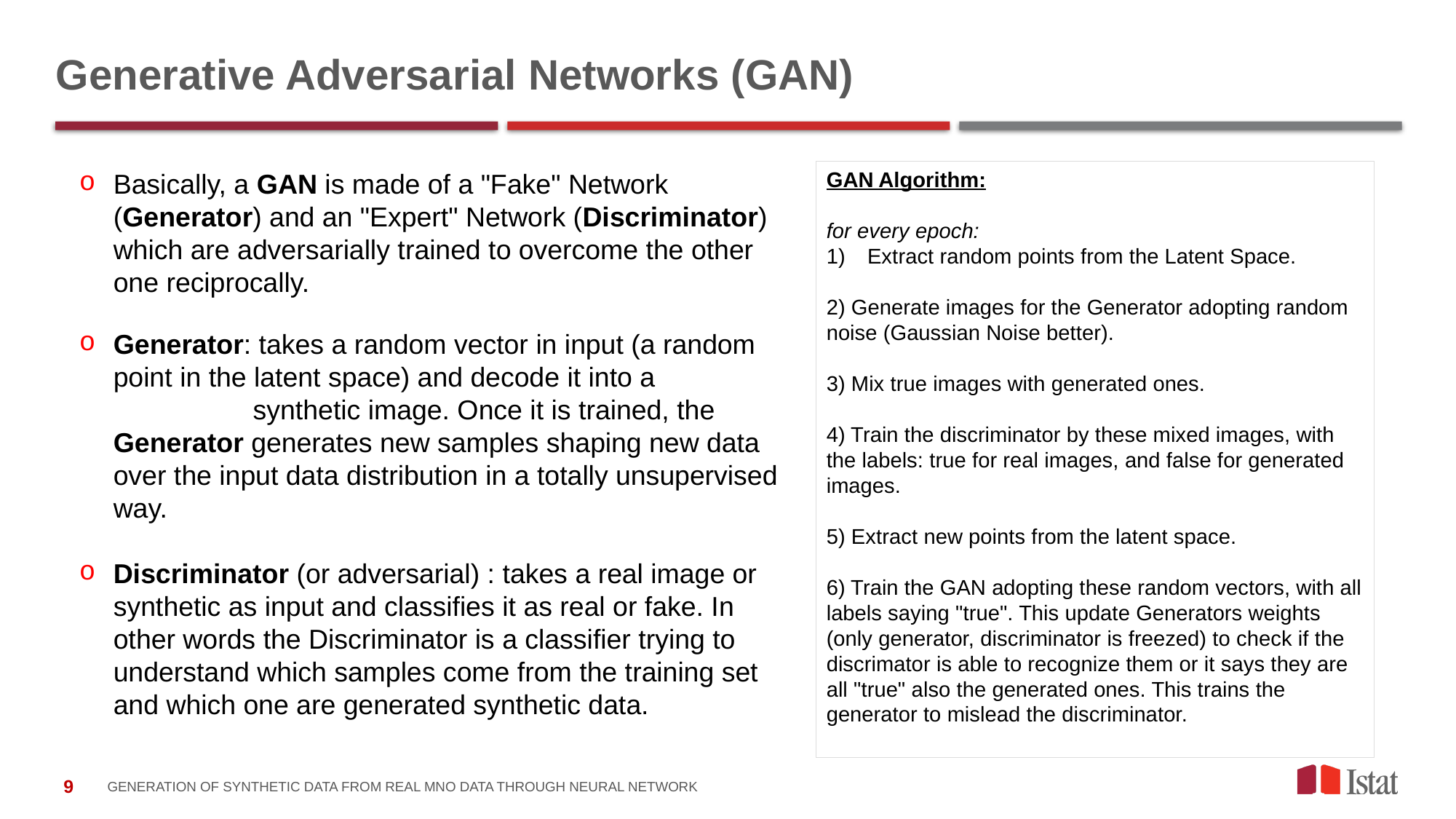

# Generative Adversarial Networks (GAN)
Basically, a GAN is made of a "Fake" Network (Generator) and an "Expert" Network (Discriminator) which are adversarially trained to overcome the other one reciprocally.
GAN Algorithm:

for every epoch:
Extract random points from the Latent Space.

2) Generate images for the Generator adopting random noise (Gaussian Noise better).

3) Mix true images with generated ones.

4) Train the discriminator by these mixed images, with the labels: true for real images, and false for generated images.

5) Extract new points from the latent space.

6) Train the GAN adopting these random vectors, with all labels saying "true". This update Generators weights (only generator, discriminator is freezed) to check if the discrimator is able to recognize them or it says they are all "true" also the generated ones. This trains the generator to mislead the discriminator.

Generator: takes a random vector in input (a random point in the latent space) and decode it into a 		    synthetic image. Once it is trained, the Generator generates new samples shaping new data over the input data distribution in a totally unsupervised way.

Discriminator (or adversarial) : takes a real image or synthetic as input and classifies it as real or fake. In other words the Discriminator is a classifier trying to understand which samples come from the training set and which one are generated synthetic data.

Generation of synthetic data from real MNO data through Neural Network
9